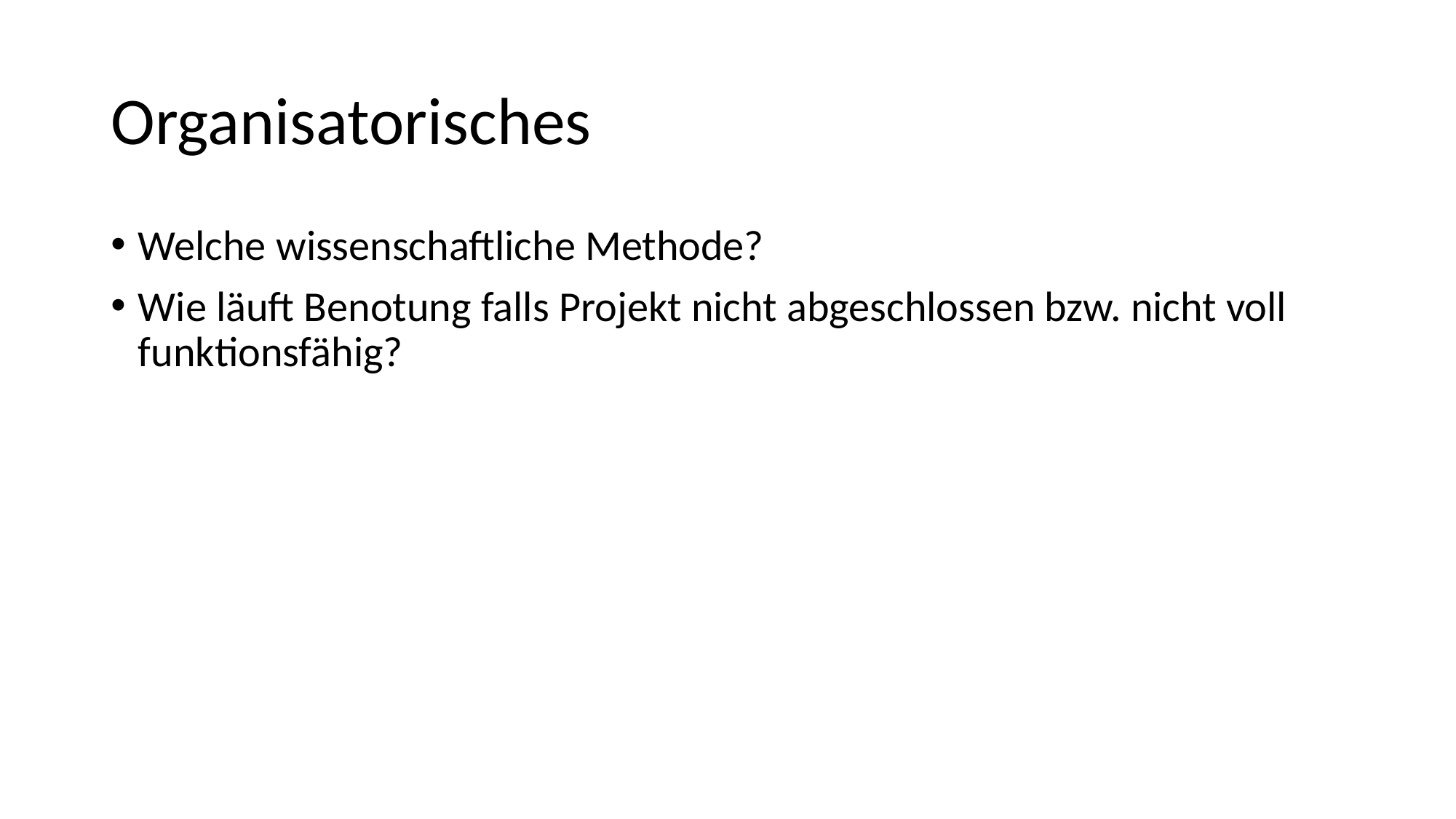

# Organisatorisches
Welche wissenschaftliche Methode?
Wie läuft Benotung falls Projekt nicht abgeschlossen bzw. nicht voll funktionsfähig?